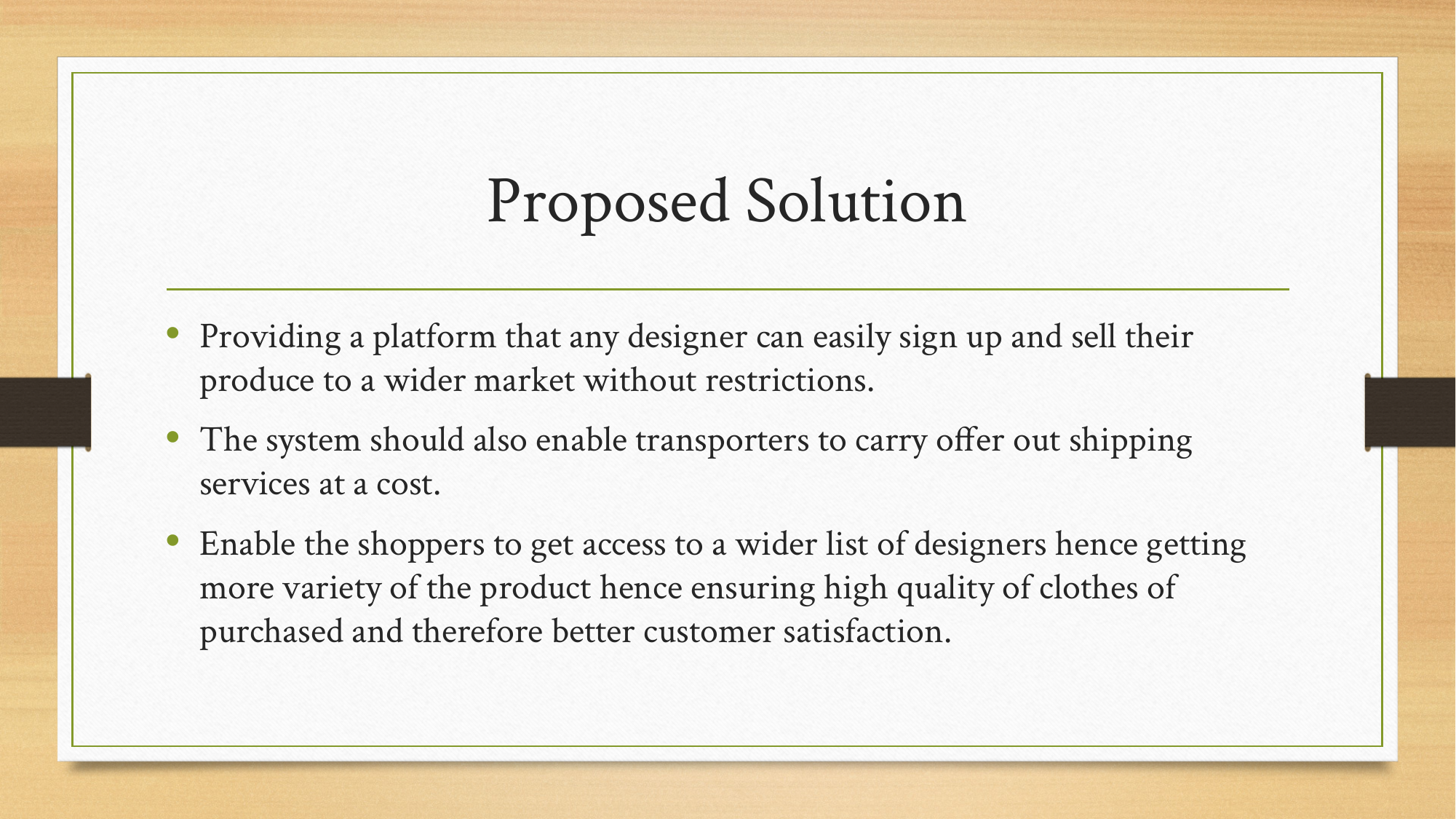

# Proposed Solution
Providing a platform that any designer can easily sign up and sell their produce to a wider market without restrictions.
The system should also enable transporters to carry offer out shipping services at a cost.
Enable the shoppers to get access to a wider list of designers hence getting more variety of the product hence ensuring high quality of clothes of purchased and therefore better customer satisfaction.